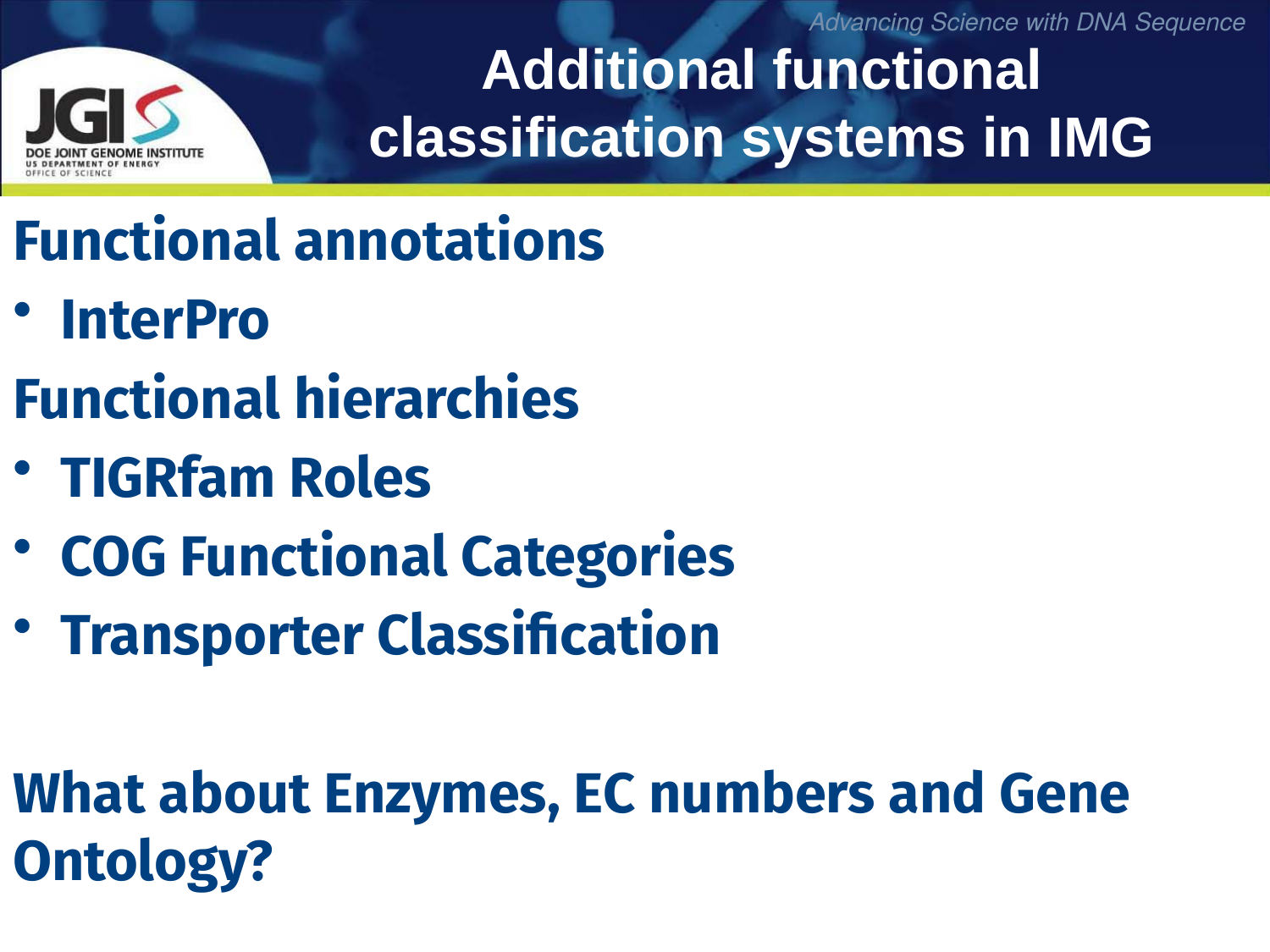

# Additional functional classification systems in IMG
Functional annotations
InterPro
Functional hierarchies
TIGRfam Roles
COG Functional Categories
Transporter Classification

What about Enzymes, EC numbers and Gene Ontology?